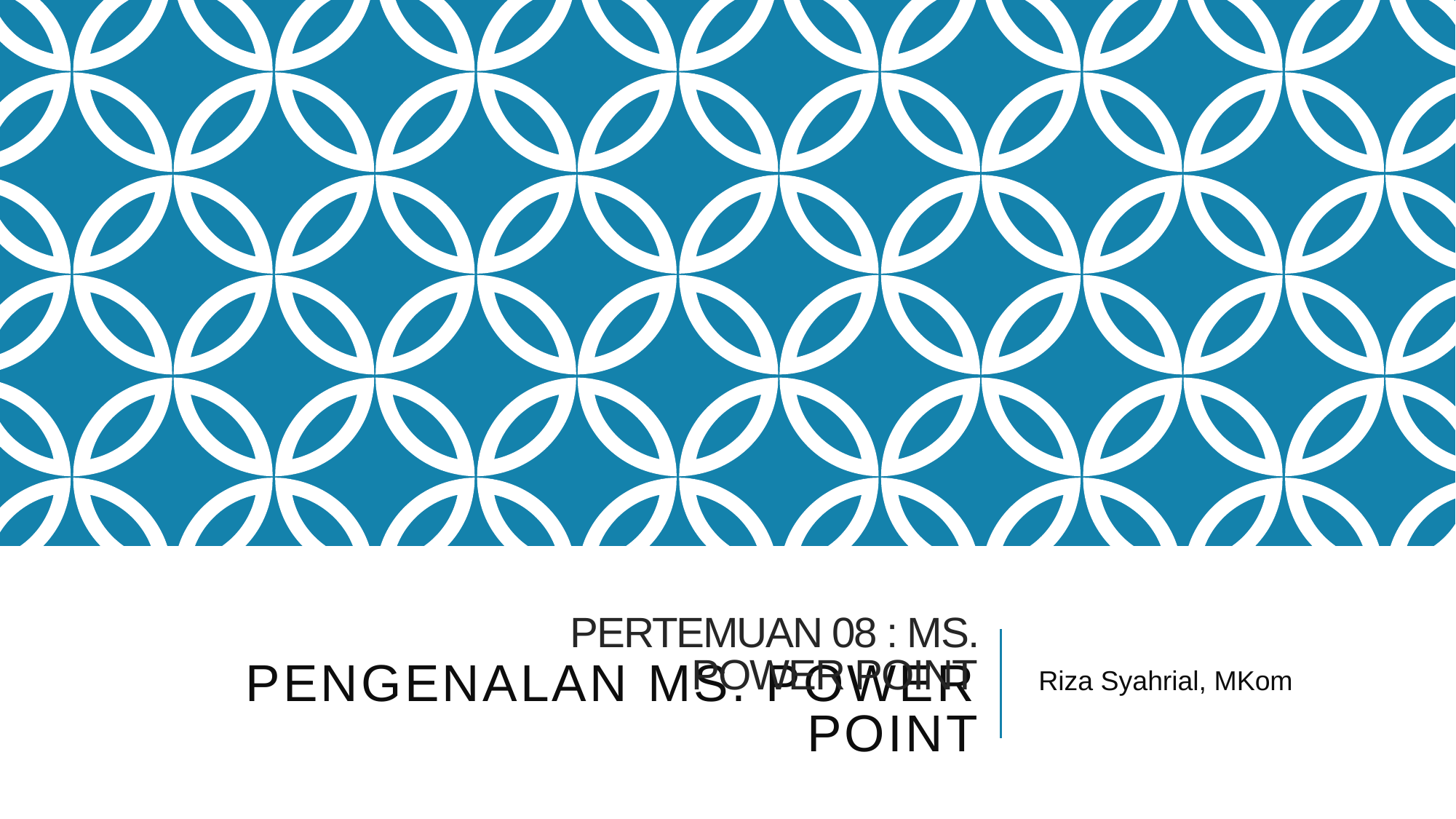

Riza Syahrial, MKom
Pertemuan 08 : ms. Power Point
# PENGENALAN MS. POWER POINT